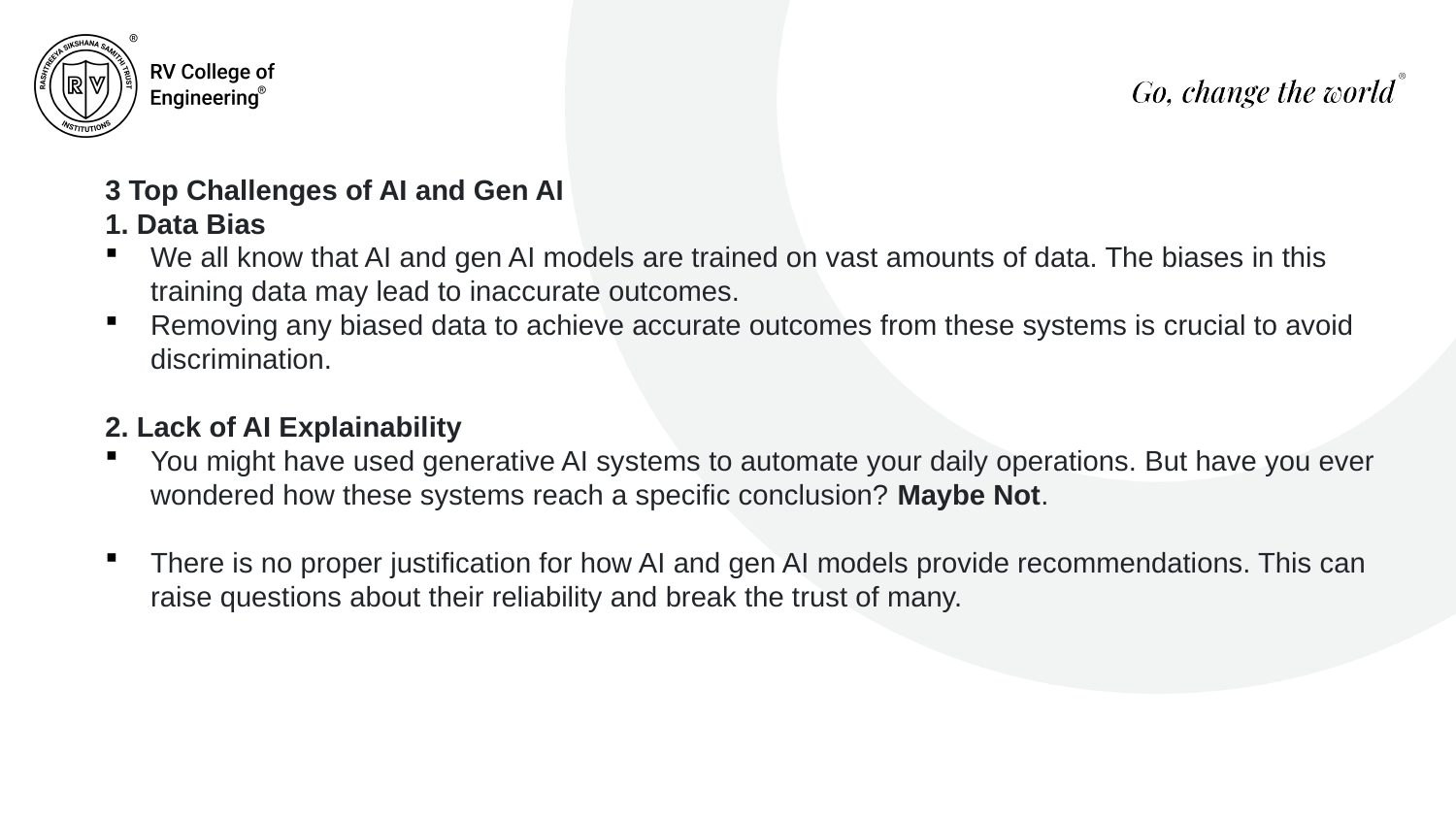

3 Top Challenges of AI and Gen AI
1. Data Bias
We all know that AI and gen AI models are trained on vast amounts of data. The biases in this training data may lead to inaccurate outcomes.
Removing any biased data to achieve accurate outcomes from these systems is crucial to avoid discrimination.

2. Lack of AI Explainability
You might have used generative AI systems to automate your daily operations. But have you ever wondered how these systems reach a specific conclusion? Maybe Not.

There is no proper justification for how AI and gen AI models provide recommendations. This can raise questions about their reliability and break the trust of many.